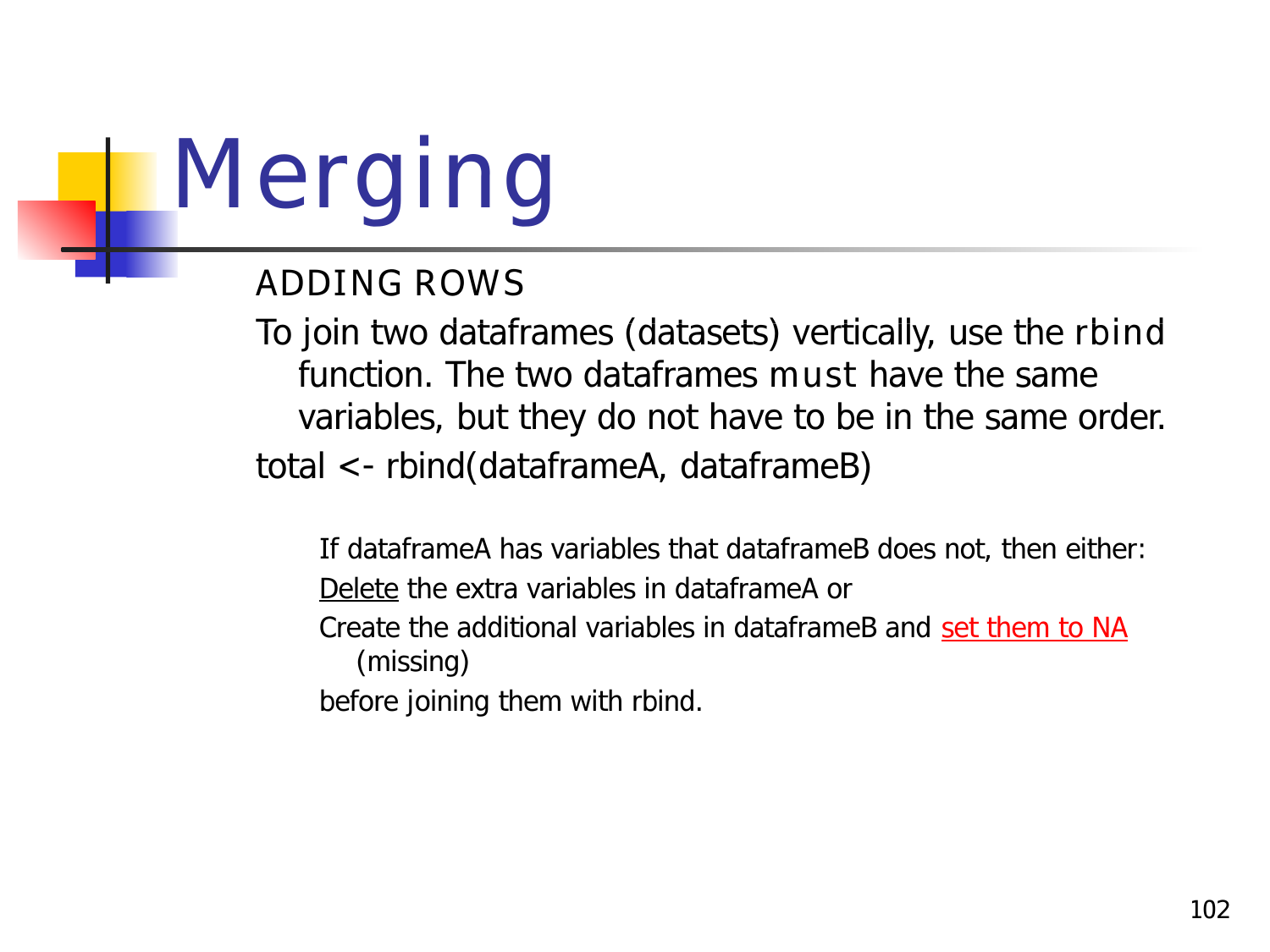

# Merging
ADDING ROWS
To join two dataframes (datasets) vertically, use the rbind function. The two dataframes must have the same variables, but they do not have to be in the same order.
total <- rbind(dataframeA, dataframeB)

If dataframeA has variables that dataframeB does not, then either:
Delete the extra variables in dataframeA or
Create the additional variables in dataframeB and set them to NA (missing)
before joining them with rbind.

102